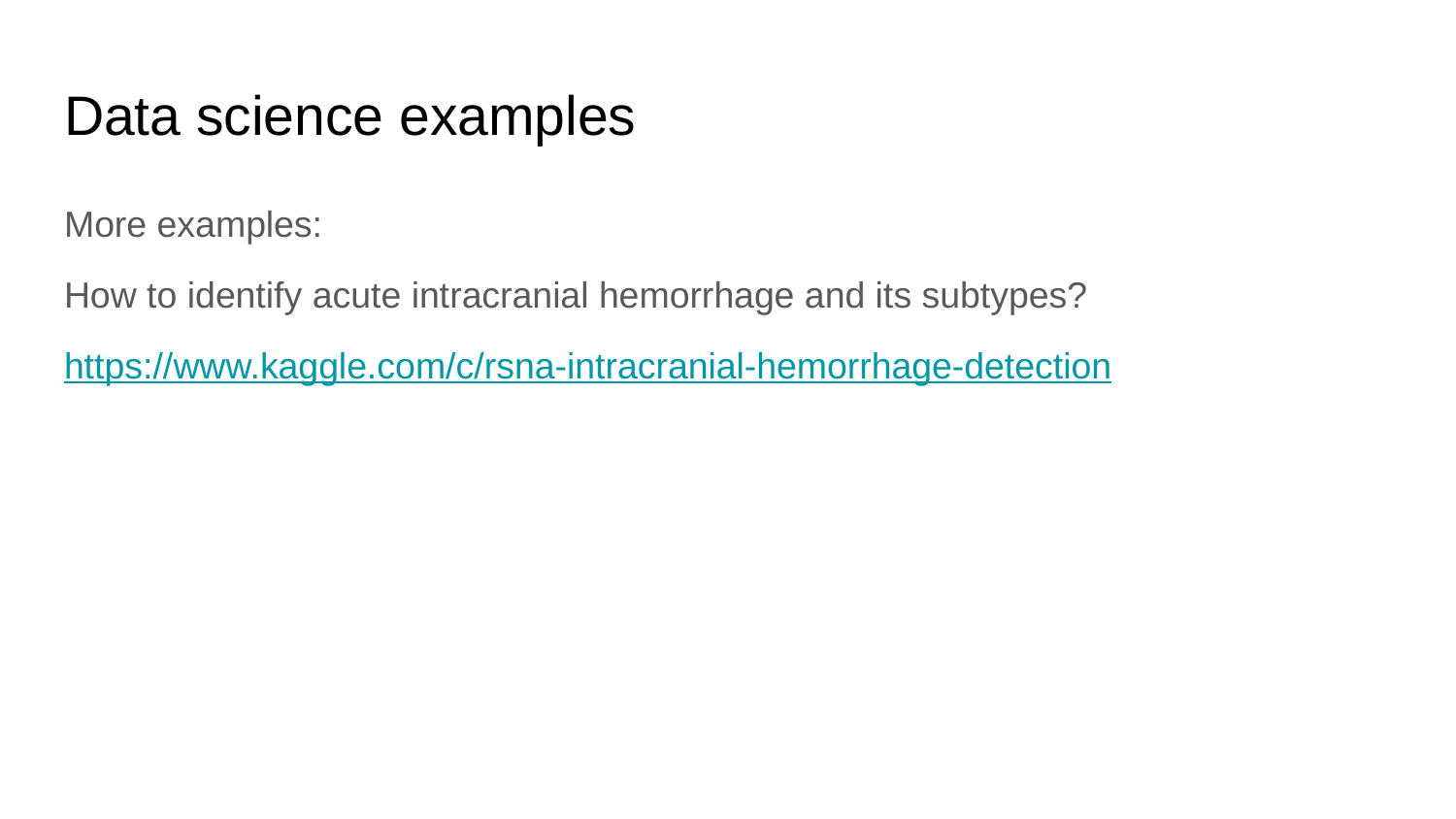

# Data science examples
More examples:
How to identify acute intracranial hemorrhage and its subtypes?
https://www.kaggle.com/c/rsna-intracranial-hemorrhage-detection